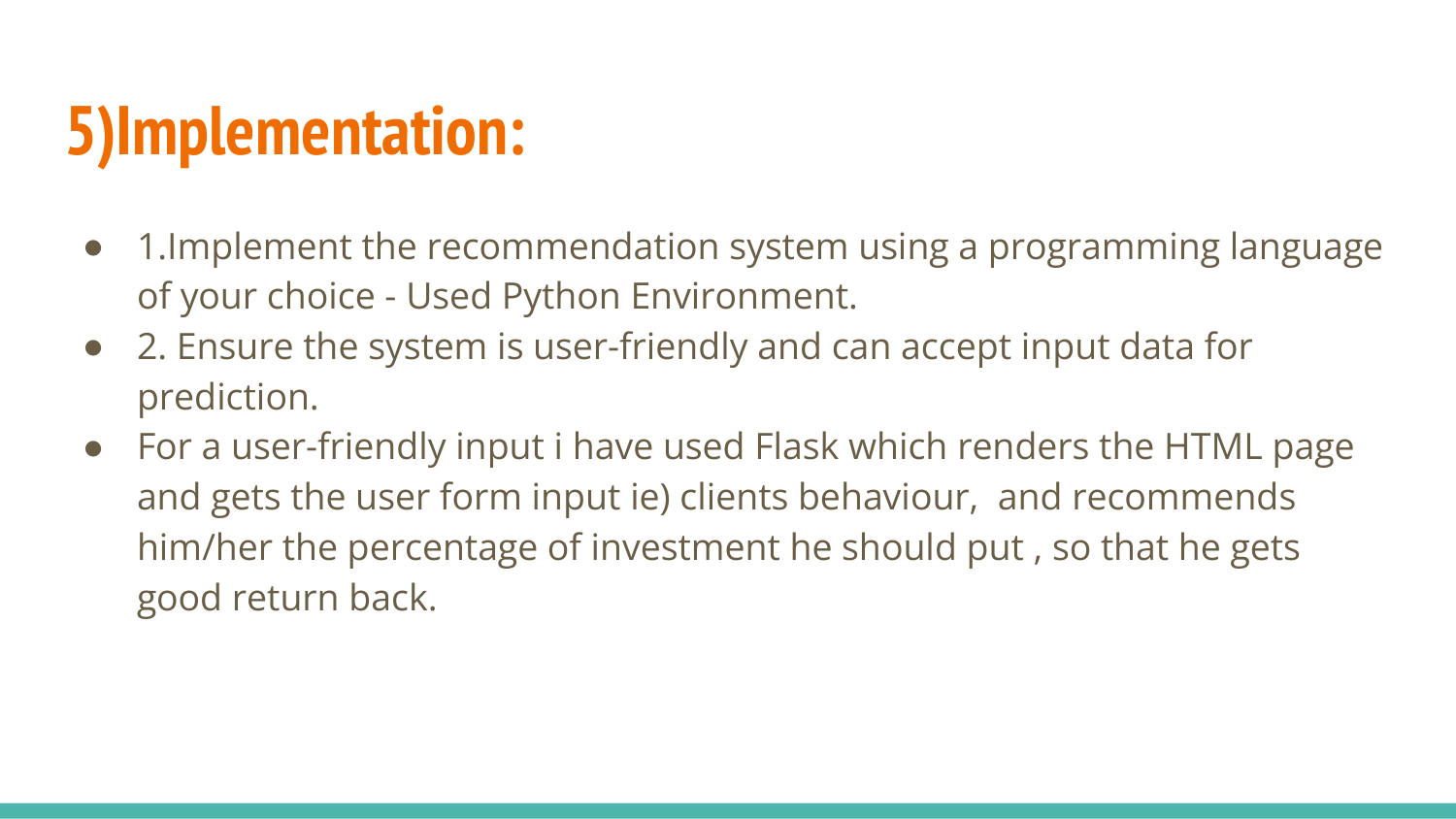

# 5)Implementation:

1.Implement the recommendation system using a programming language of your choice - Used Python Environment.
2. Ensure the system is user-friendly and can accept input data for prediction.
For a user-friendly input i have used Flask which renders the HTML page and gets the user form input ie) clients behaviour,  and recommends him/her the percentage of investment he should put , so that he gets good return back.